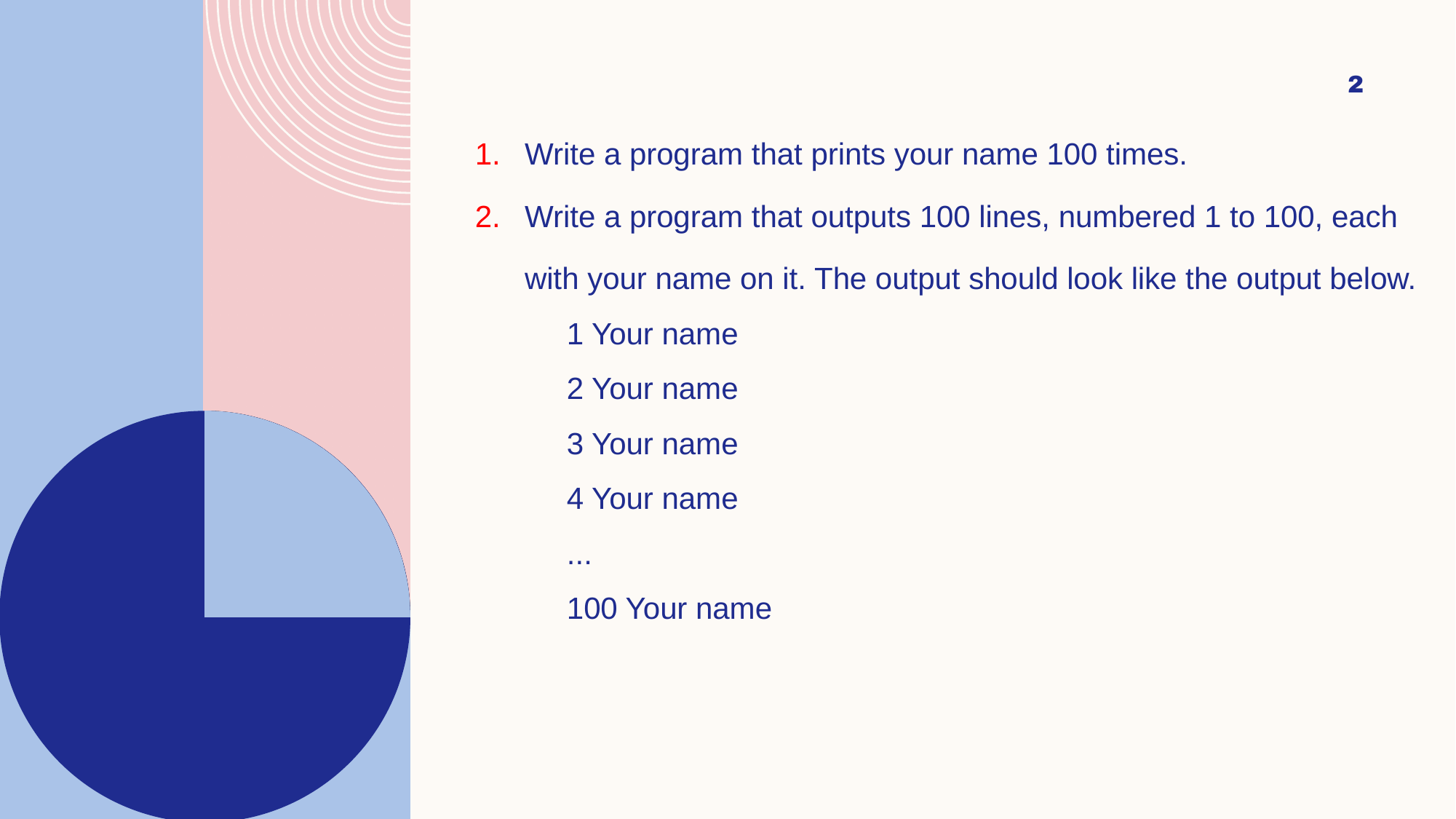

2
Write a program that prints your name 100 times.
Write a program that outputs 100 lines, numbered 1 to 100, each with your name on it. The output should look like the output below.
	1 Your name
	2 Your name
	3 Your name
	4 Your name
	...
	100 Your name